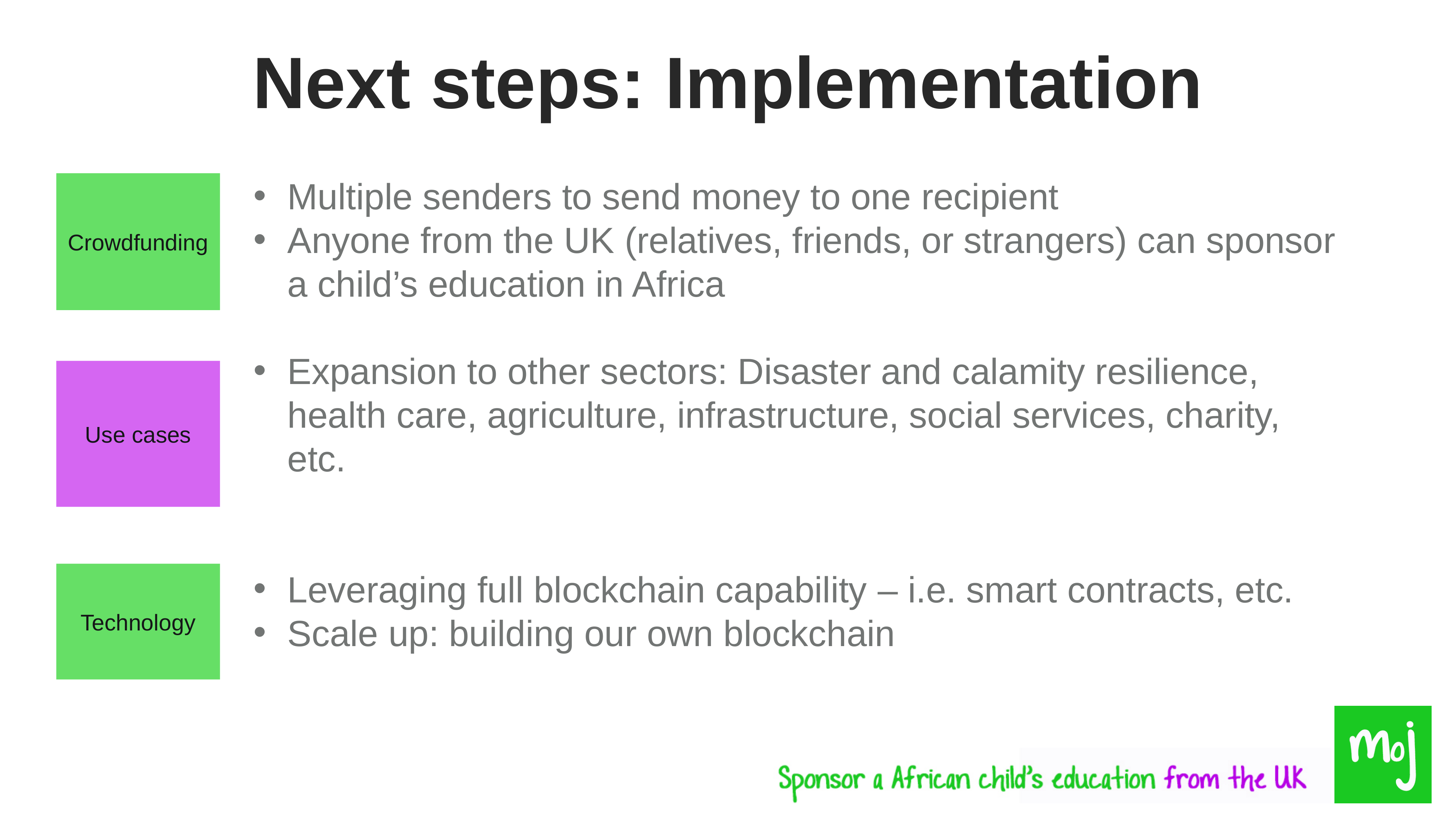

Next steps: Implementation
Multiple senders to send money to one recipient
Anyone from the UK (relatives, friends, or strangers) can sponsor a child’s education in Africa

Expansion to other sectors: Disaster and calamity resilience, health care, agriculture, infrastructure, social services, charity, etc.

Leveraging full blockchain capability – i.e. smart contracts, etc.
Scale up: building our own blockchain

Crowdfunding
Use cases
Technology